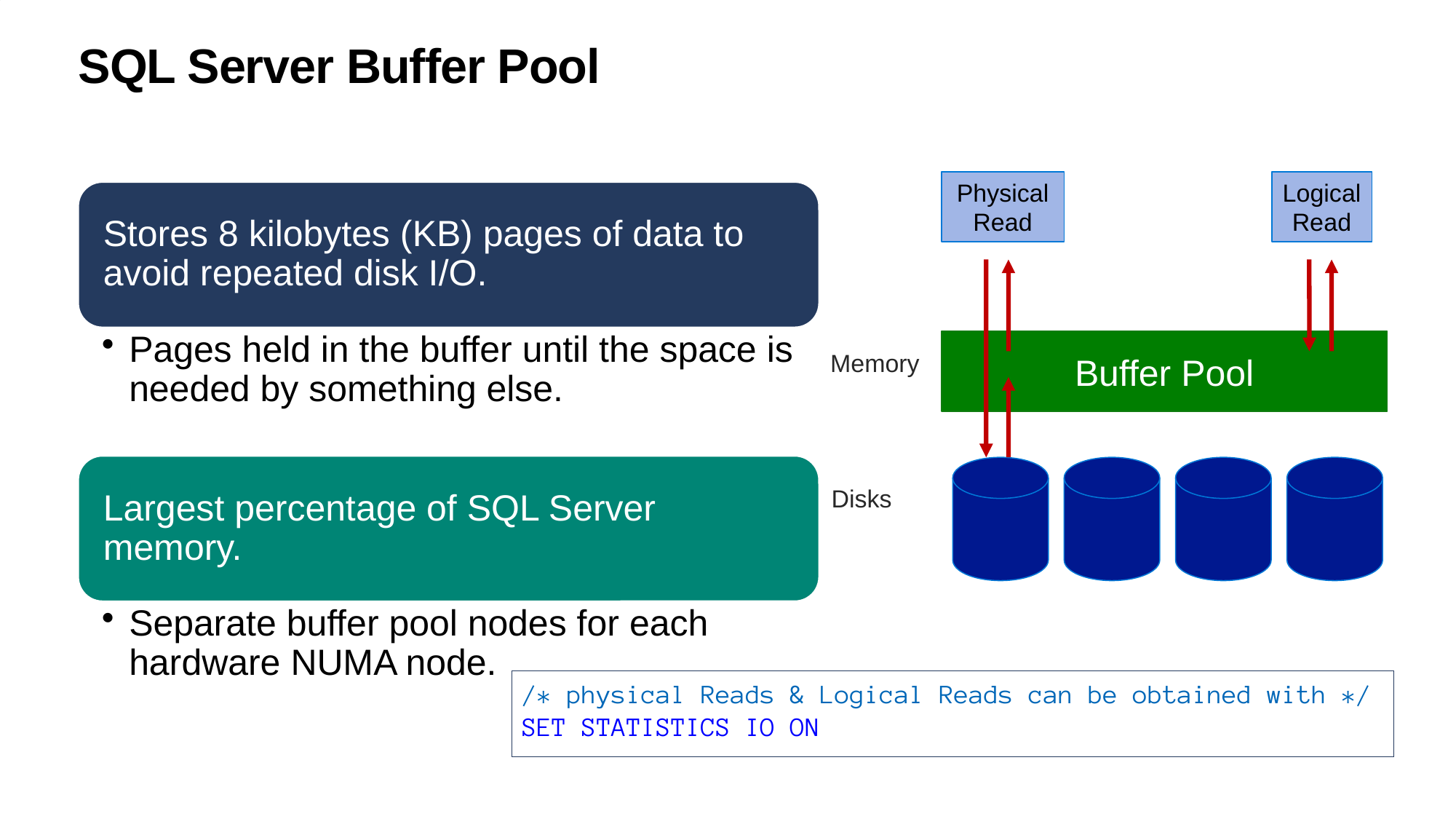

# SQL Server Buffer Pool

Stores 8 kilobytes (KB) pages of data to avoid repeated disk I/O.
Pages held in the buffer until the space is needed by something else.
Largest percentage of SQL Server memory.
Separate buffer pool nodes for each hardware NUMA node.
Physical
Read
Logical
Read

Buffer Pool
Memory

Disks
/* physical Reads & Logical Reads can be obtained with */
SET STATISTICS IO ON